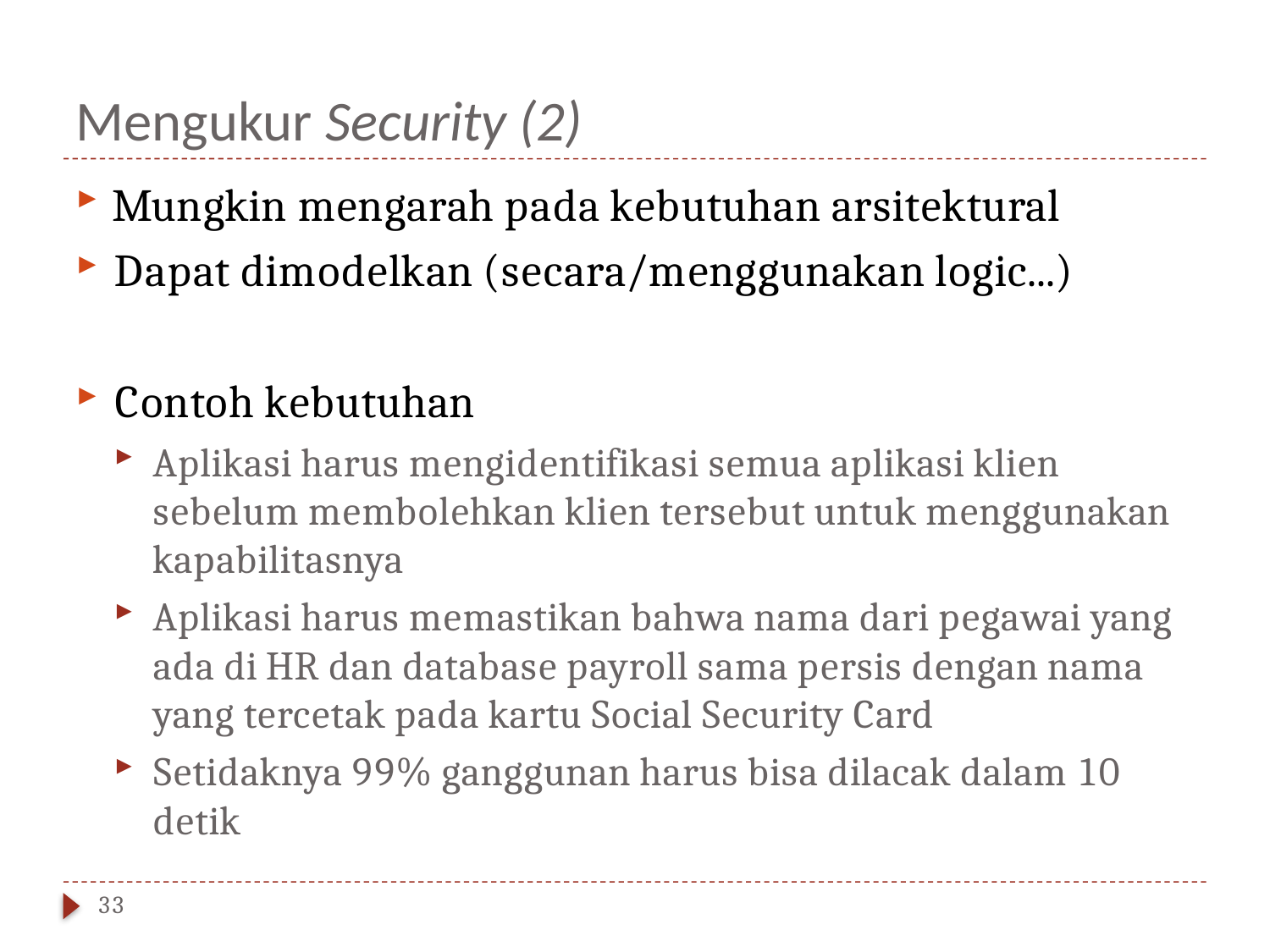

# Mengukur Security (2)
Mungkin mengarah pada kebutuhan arsitektural
Dapat dimodelkan (secara/menggunakan logic...)

Contoh kebutuhan
Aplikasi harus mengidentifikasi semua aplikasi klien sebelum membolehkan klien tersebut untuk menggunakan kapabilitasnya
Aplikasi harus memastikan bahwa nama dari pegawai yang ada di HR dan database payroll sama persis dengan nama yang tercetak pada kartu Social Security Card
Setidaknya 99% ganggunan harus bisa dilacak dalam 10 detik
33